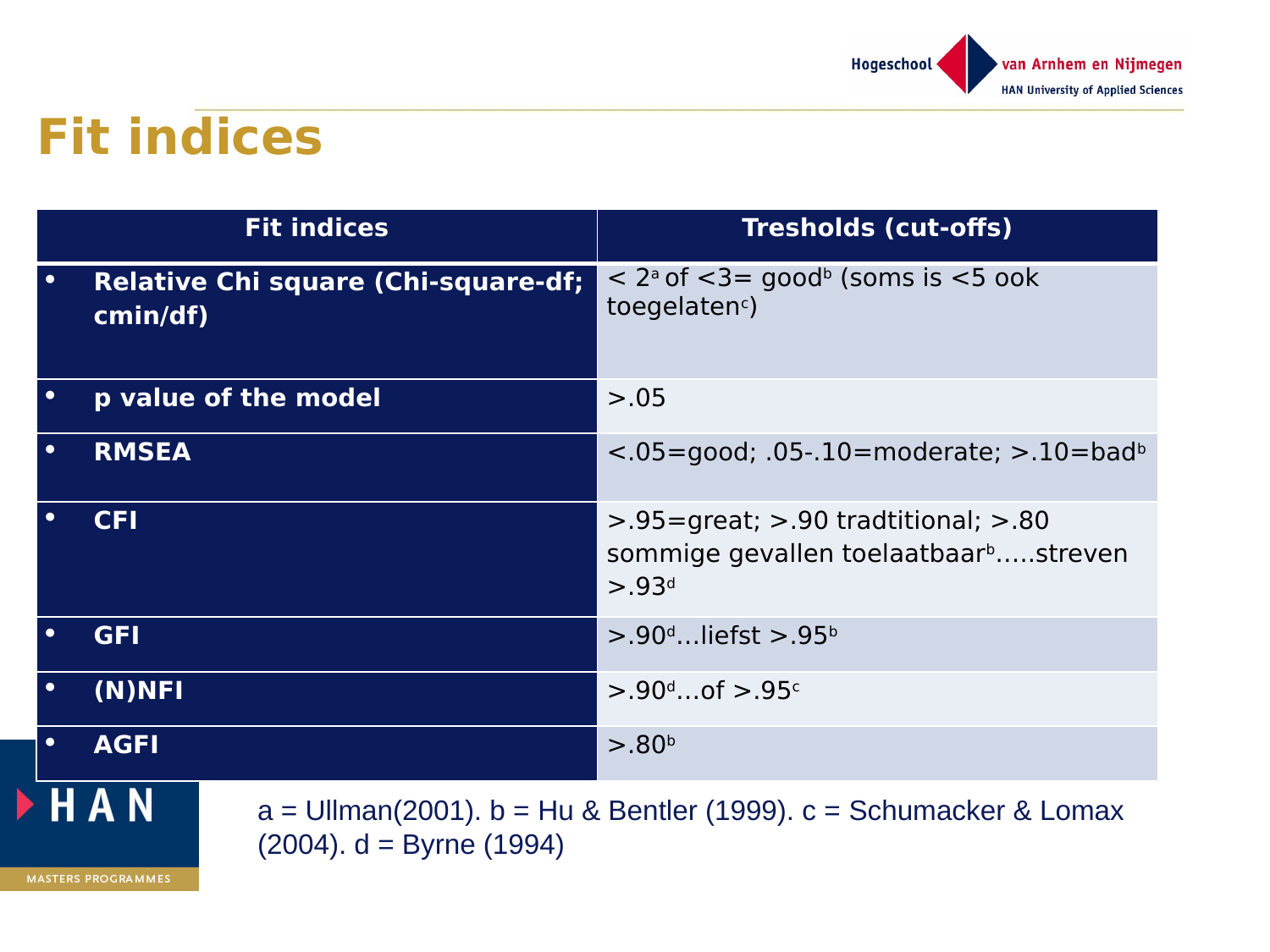

# Fit indices
| Fit indices | Tresholds (cut-offs) |
| --- | --- |
| Relative Chi square (Chi-square-df; cmin/df) | < 2a of <3= goodb (soms is <5 ook toegelatenc) |
| p value of the model | >.05 |
| RMSEA | <.05=good; .05-.10=moderate; >.10=badb |
| CFI | >.95=great; >.90 tradtitional; >.80 sommige gevallen toelaatbaarb…..streven >.93d |
| GFI | >.90d…liefst >.95b |
| (N)NFI | >.90d…of >.95c |
| AGFI | >.80b |
a = Ullman(2001). b = Hu & Bentler (1999). c = Schumacker & Lomax (2004). d = Byrne (1994)